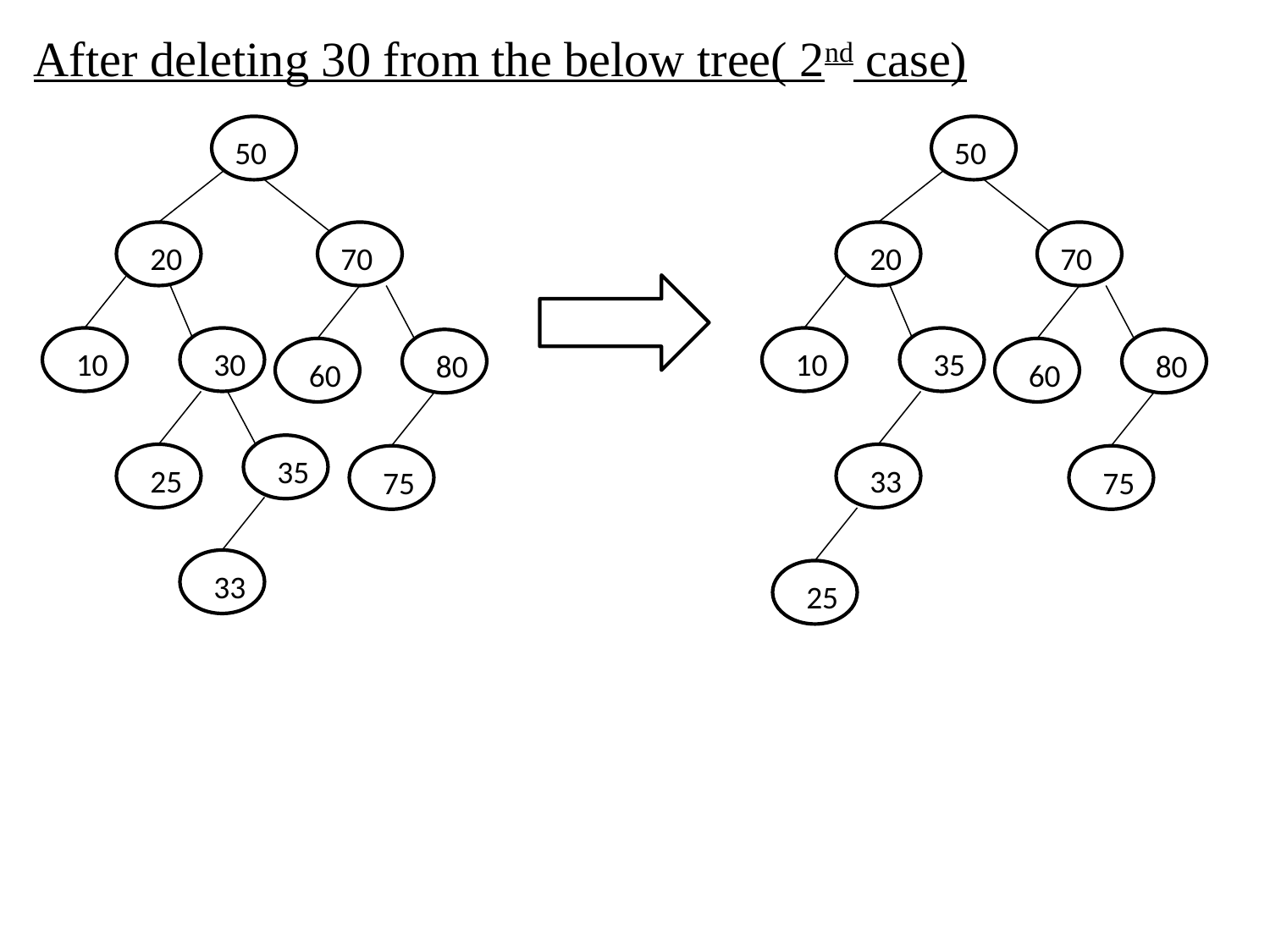

After deleting 30 from the below tree( 2nd case)

50
50

20
70
20
70

10
30

10
35

80
80
60
60

35

25
33
75
75

33

25